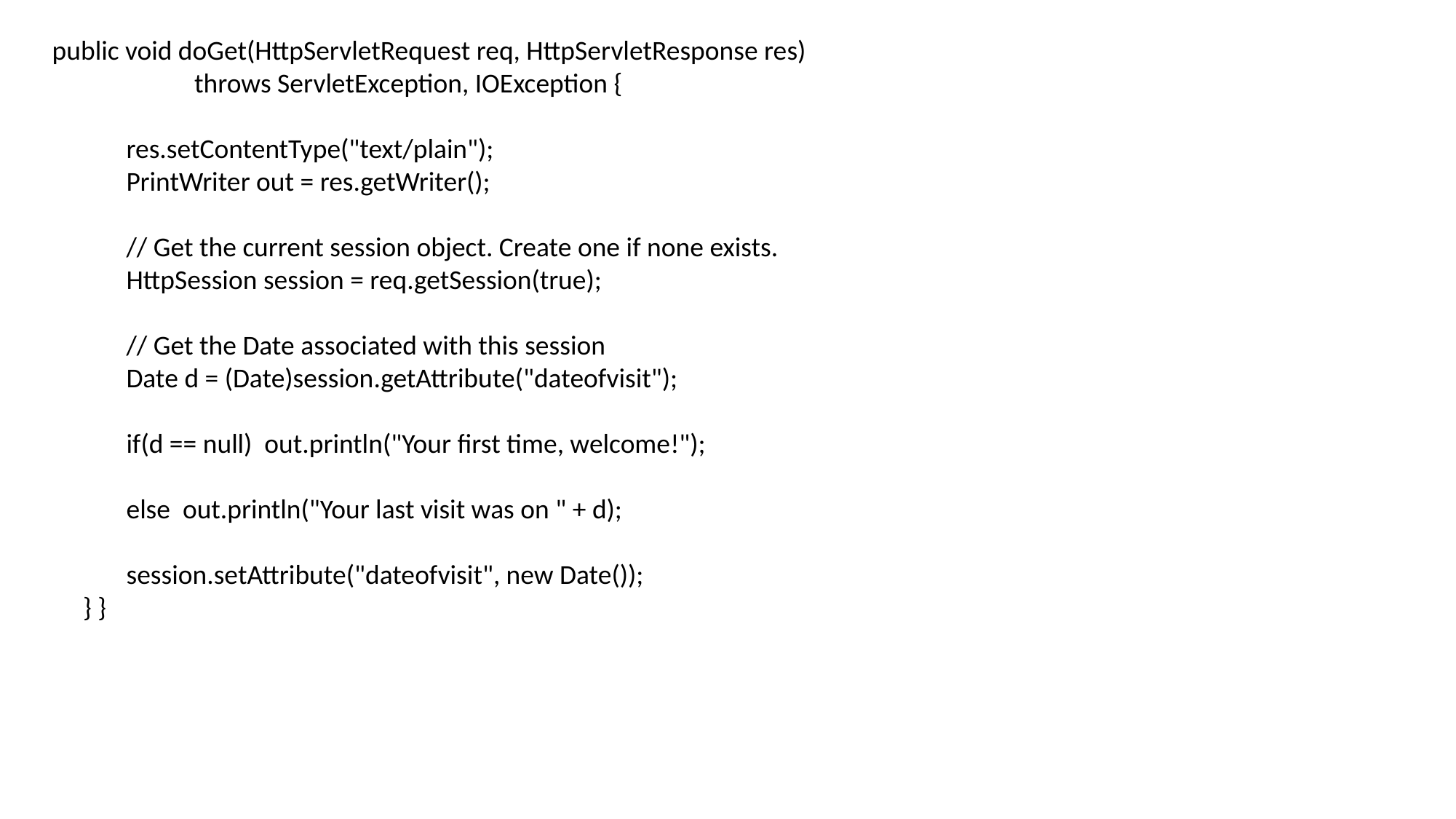

public void doGet(HttpServletRequest req, HttpServletResponse res)
                       throws ServletException, IOException {

            res.setContentType("text/plain");
            PrintWriter out = res.getWriter();

            // Get the current session object. Create one if none exists.
            HttpSession session = req.getSession(true);

            // Get the Date associated with this session
            Date d = (Date)session.getAttribute("dateofvisit");

            if(d == null)  out.println("Your first time, welcome!");

            else  out.println("Your last visit was on " + d);

            session.setAttribute("dateofvisit", new Date());
     } }